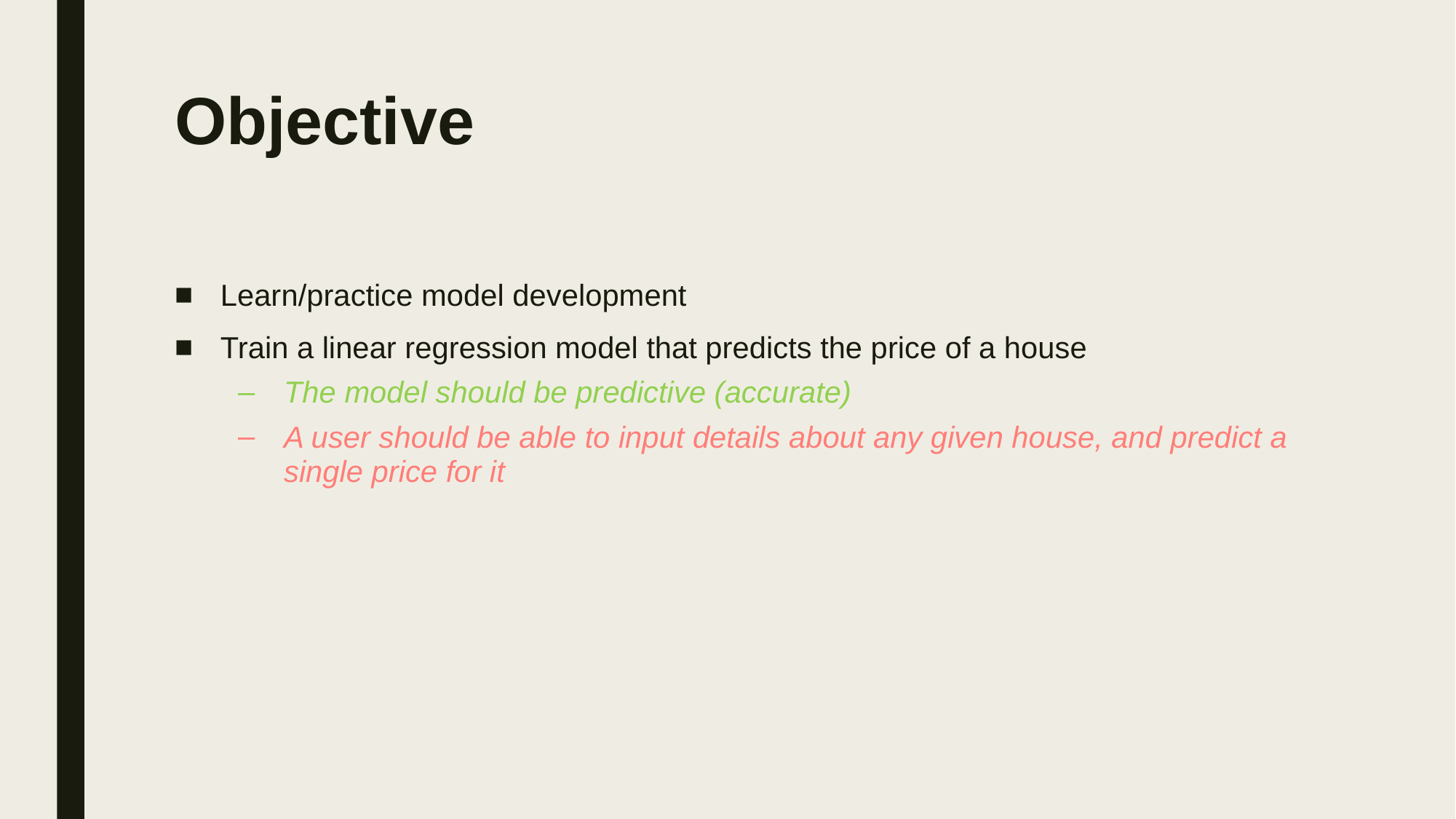

# Objective
Learn/practice model development
Train a linear regression model that predicts the price of a house
The model should be predictive (accurate)
A user should be able to input details about any given house, and predict a single price for it